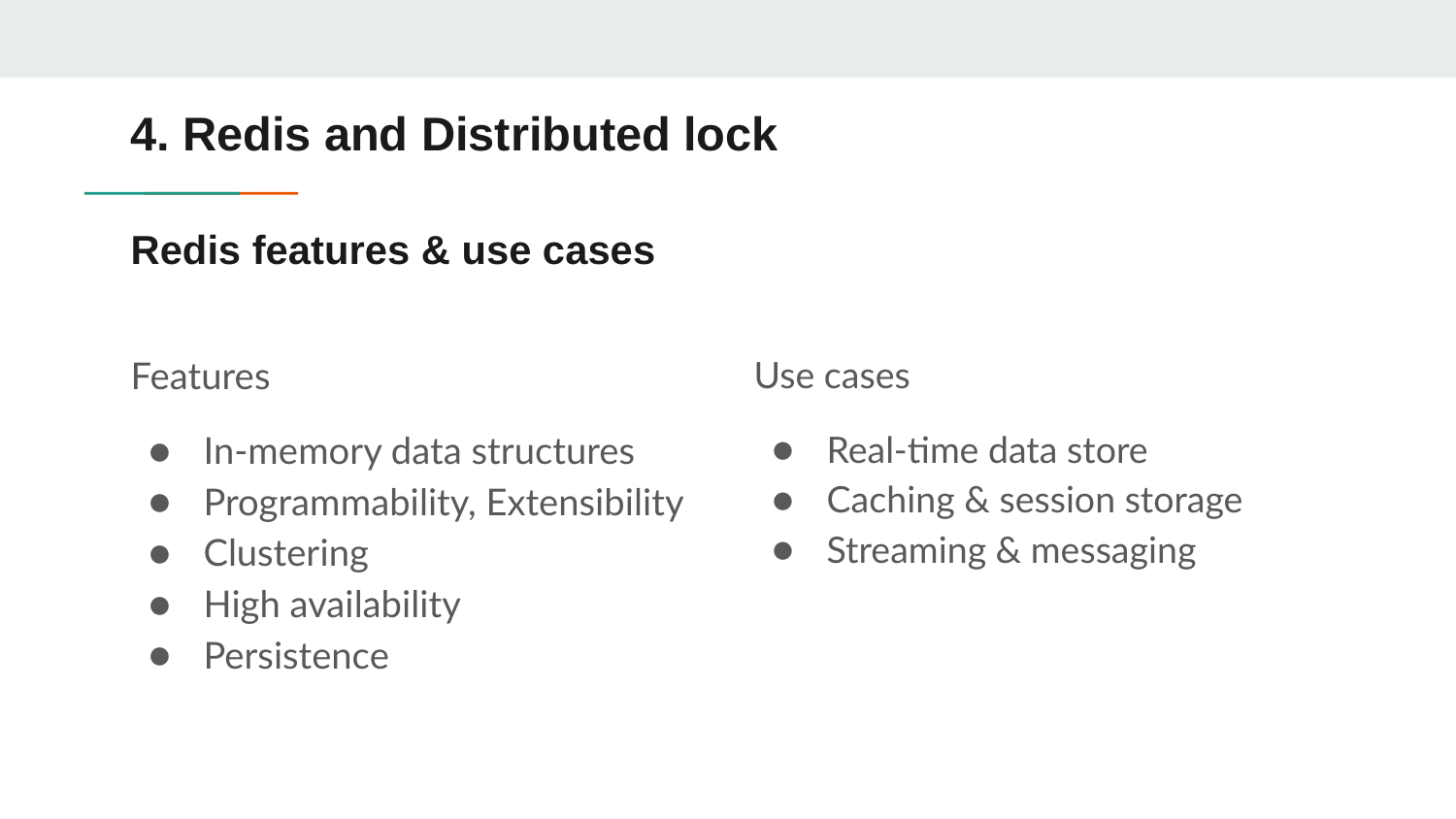

4. Redis and Distributed lock
# Redis features & use cases
Features
In-memory data structures
Programmability, Extensibility
Clustering
High availability
Persistence

Use cases
Real-time data store
Caching & session storage
Streaming & messaging